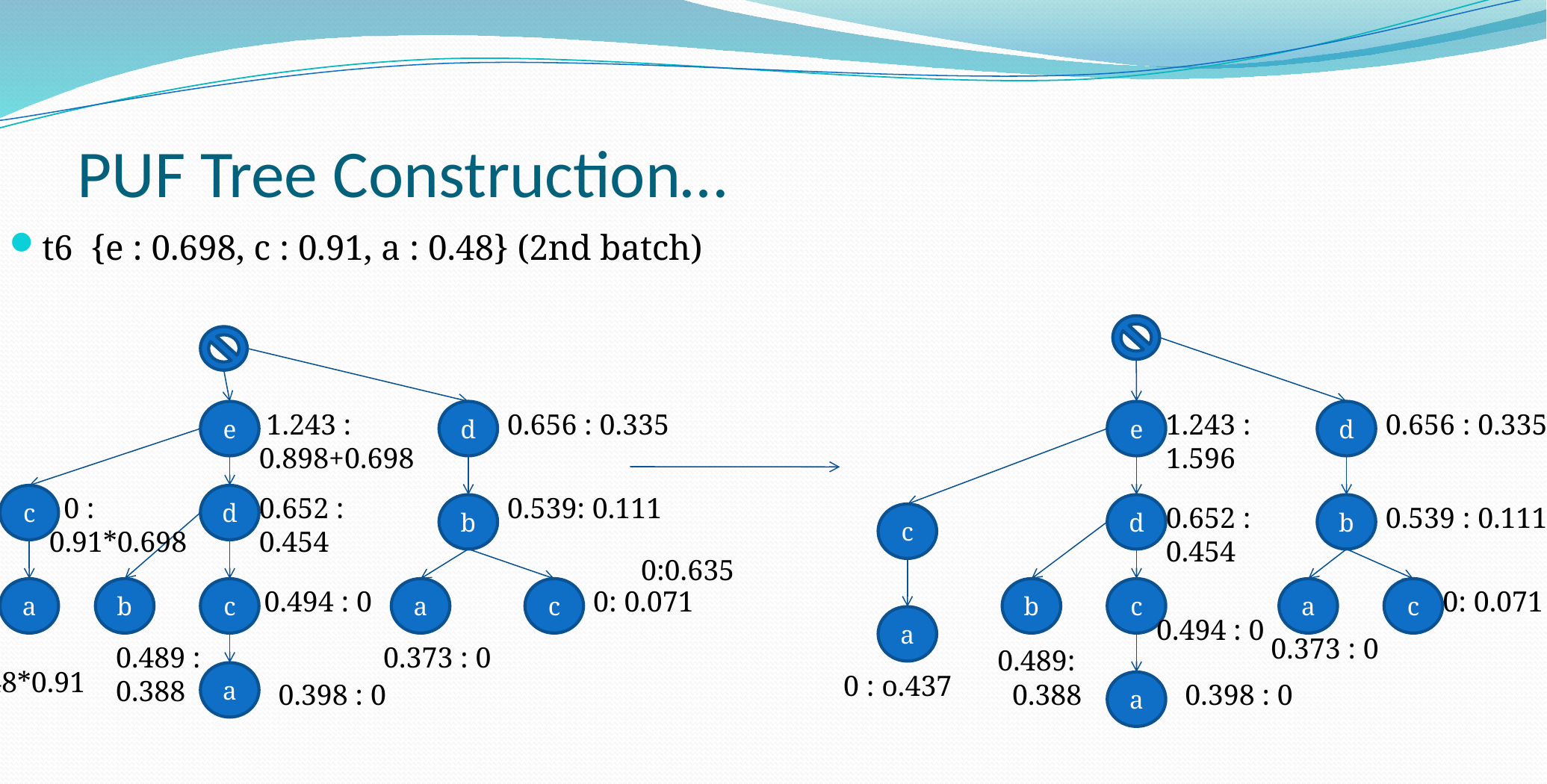

# PUF Tree Construction…
t6  {e : 0.698, c : 0.91, a : 0.48} (2nd batch)

e
d
0.656 : 0.335
e
d
0.656 : 0.335
 1.243 :
0.898+0.698
1.243 :
1.596
c
d
0.539: 0.111
  0 :
0.91*0.698
0.652 :
0.454
b
d
b
0.539 : 0.111
0.652 :
0.454
c
                   0:0.635
a
b
c
  0.494 : 0
a
c
0: 0.071
b
c
a
c
0: 0.071
a
0.494 : 0
0.373 : 0
0:
0.48*0.91
0.373 : 0
                       0.489:
	            0.388
                 0.489 :
                 0.388
a
                0 : o.437
0.398 : 0
a
0.398 : 0